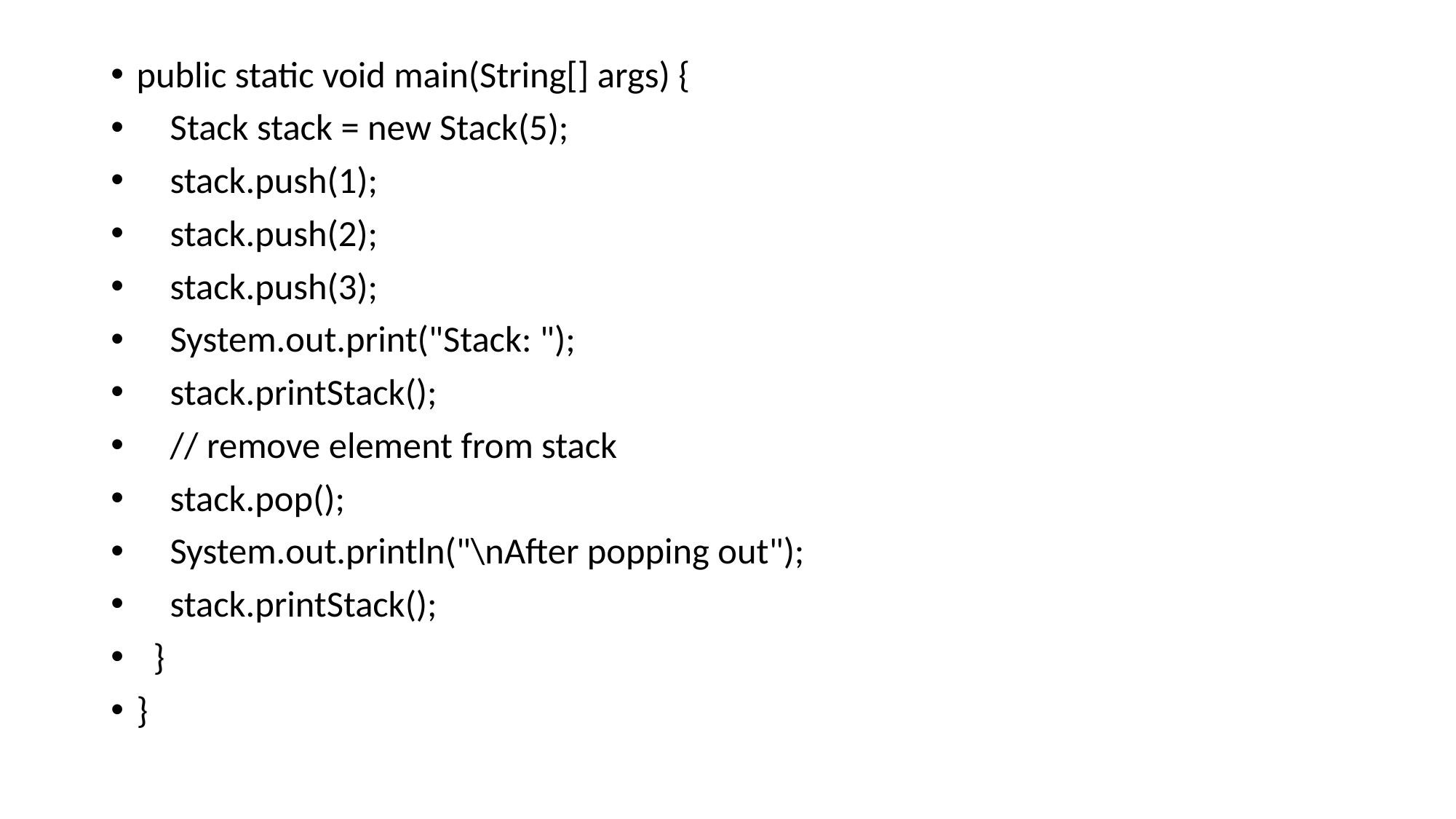

public static void main(String[] args) {
    Stack stack = new Stack(5);
    stack.push(1);
    stack.push(2);
    stack.push(3);
    System.out.print("Stack: ");
    stack.printStack();
    // remove element from stack
    stack.pop();
    System.out.println("\nAfter popping out");
    stack.printStack();
  }
}